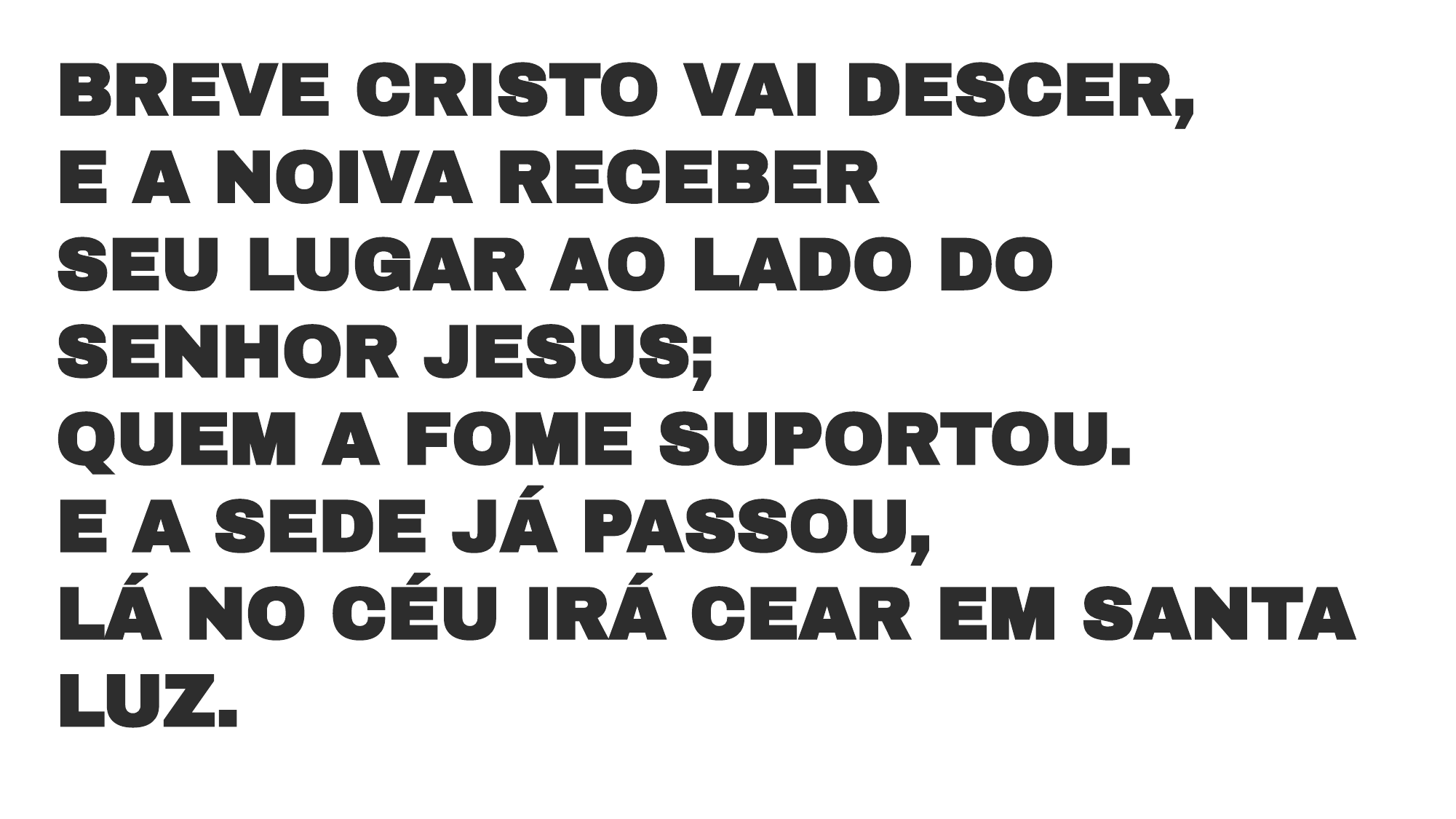

BREVE CRISTO VAI DESCER,
E A NOIVA RECEBER
SEU LUGAR AO LADO DO SENHOR JESUS;
QUEM A FOME SUPORTOU.
E A SEDE JÁ PASSOU,
LÁ NO CÉU IRÁ CEAR EM SANTA LUZ.